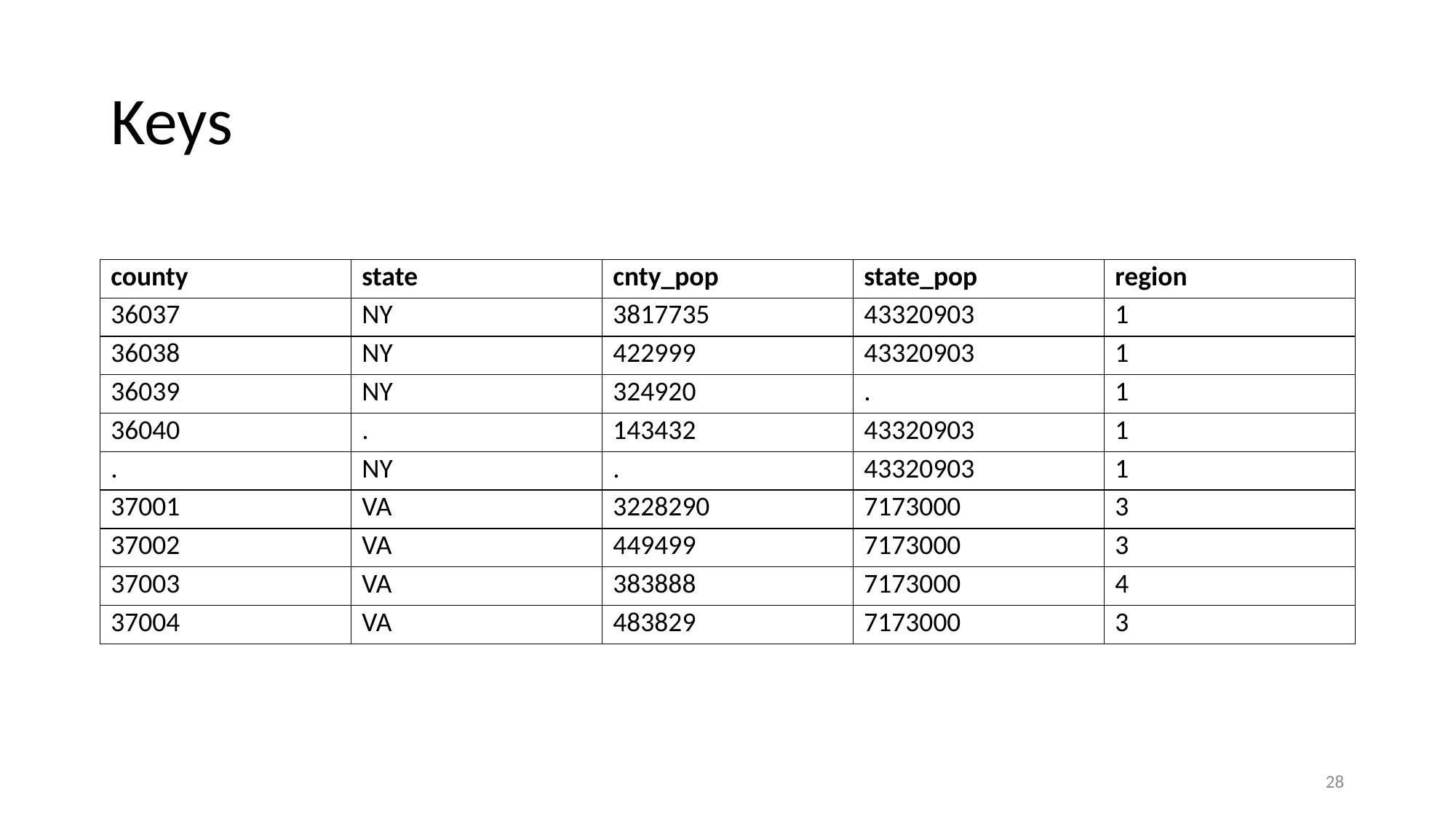

# Keys
| county | state | cnty\_pop | state\_pop | region |
| --- | --- | --- | --- | --- |
| 36037 | NY | 3817735 | 43320903 | 1 |
| 36038 | NY | 422999 | 43320903 | 1 |
| 36039 | NY | 324920 | . | 1 |
| 36040 | . | 143432 | 43320903 | 1 |
| . | NY | . | 43320903 | 1 |
| 37001 | VA | 3228290 | 7173000 | 3 |
| 37002 | VA | 449499 | 7173000 | 3 |
| 37003 | VA | 383888 | 7173000 | 4 |
| 37004 | VA | 483829 | 7173000 | 3 |
28